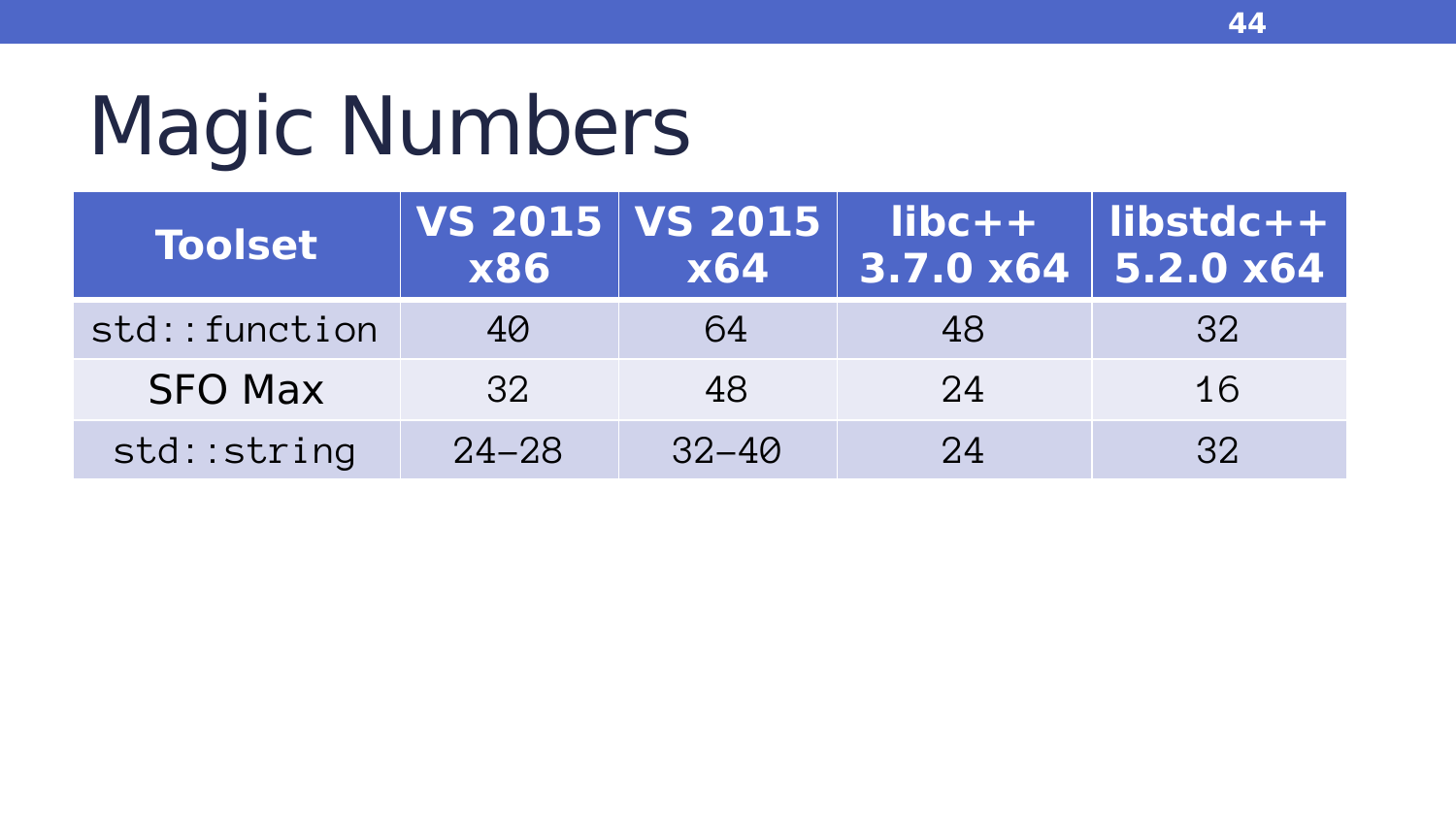

44
# Magic Numbers
| Toolset | VS 2015 x86 | VS 2015 x64 | libc++ 3.7.0 x64 | libstdc++ 5.2.0 x64 |
| --- | --- | --- | --- | --- |
| std::function | 40 | 64 | 48 | 32 |
| SFO Max | 32 | 48 | 24 | 16 |
| std::string | 24-28 | 32-40 | 24 | 32 |